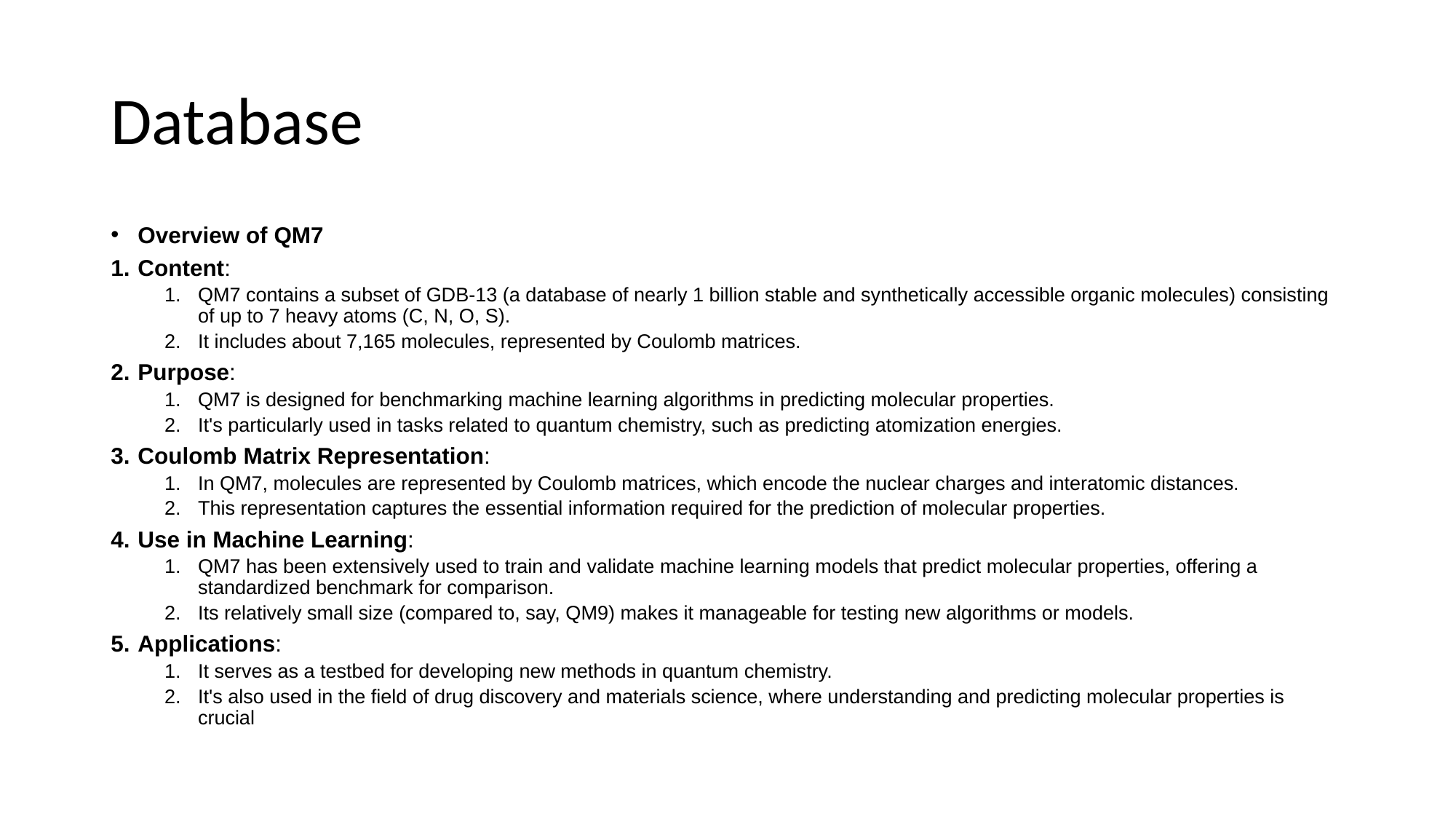

# Database
Overview of QM7
Content:
QM7 contains a subset of GDB-13 (a database of nearly 1 billion stable and synthetically accessible organic molecules) consisting of up to 7 heavy atoms (C, N, O, S).
It includes about 7,165 molecules, represented by Coulomb matrices.
Purpose:
QM7 is designed for benchmarking machine learning algorithms in predicting molecular properties.
It's particularly used in tasks related to quantum chemistry, such as predicting atomization energies.
Coulomb Matrix Representation:
In QM7, molecules are represented by Coulomb matrices, which encode the nuclear charges and interatomic distances.
This representation captures the essential information required for the prediction of molecular properties.
Use in Machine Learning:
QM7 has been extensively used to train and validate machine learning models that predict molecular properties, offering a standardized benchmark for comparison.
Its relatively small size (compared to, say, QM9) makes it manageable for testing new algorithms or models.
Applications:
It serves as a testbed for developing new methods in quantum chemistry.
It's also used in the field of drug discovery and materials science, where understanding and predicting molecular properties is crucial